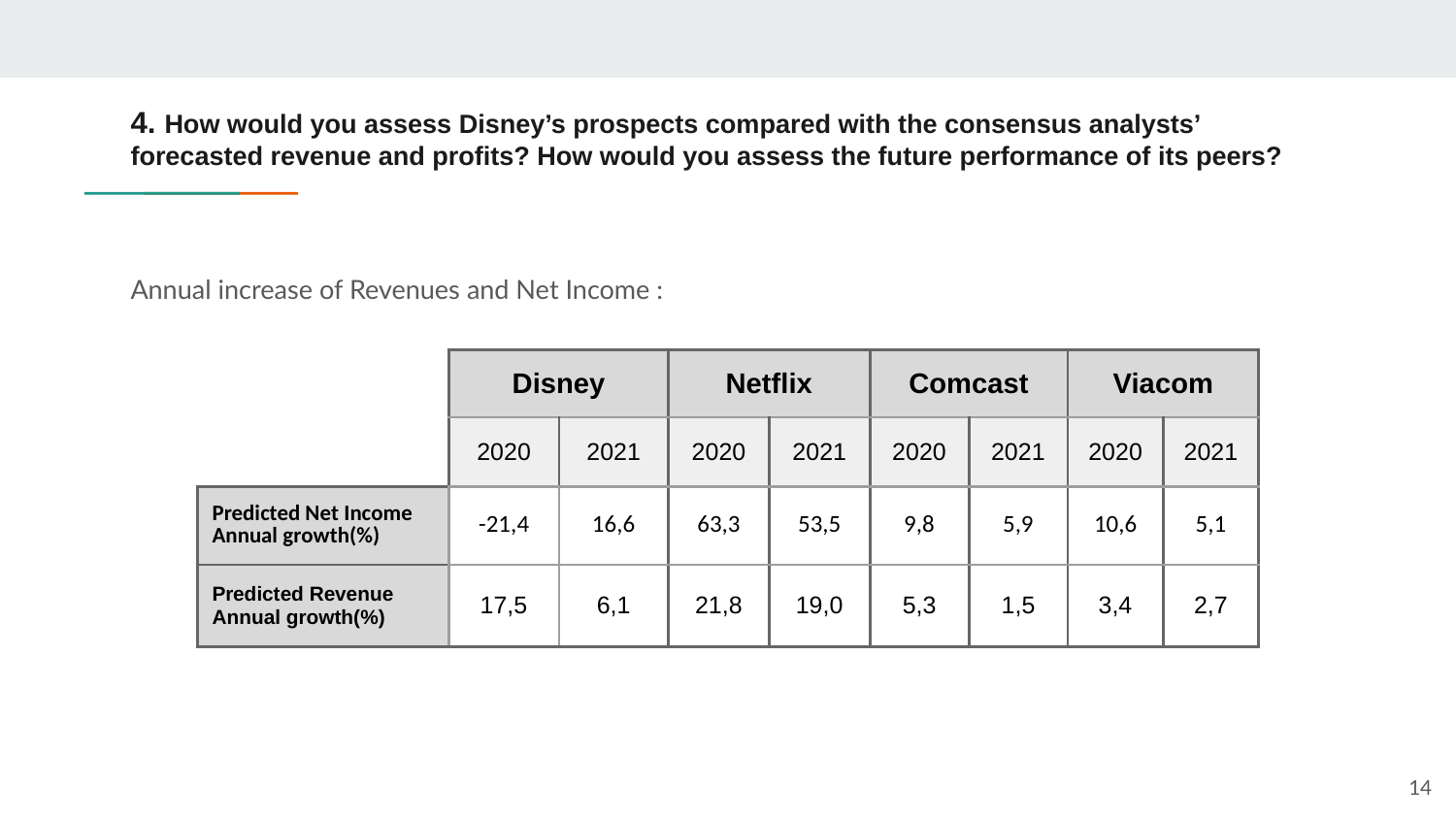

# 4. How would you assess Disney’s prospects compared with the consensus analysts’ forecasted revenue and profits? How would you assess the future performance of its peers?
Annual increase of Revenues and Net Income :

|  | Disney |  | Netflix |  | Comcast |  | Viacom |  |
| --- | --- | --- | --- | --- | --- | --- | --- | --- |
|  | 2020 | 2021 | 2020 | 2021 | 2020 | 2021 | 2020 | 2021 |
| Predicted Net Income Annual growth(%) | -21,4 | 16,6 | 63,3 | 53,5 | 9,8 | 5,9 | 10,6 | 5,1 |
| Predicted Revenue Annual growth(%) | 17,5 | 6,1 | 21,8 | 19,0 | 5,3 | 1,5 | 3,4 | 2,7 |
14